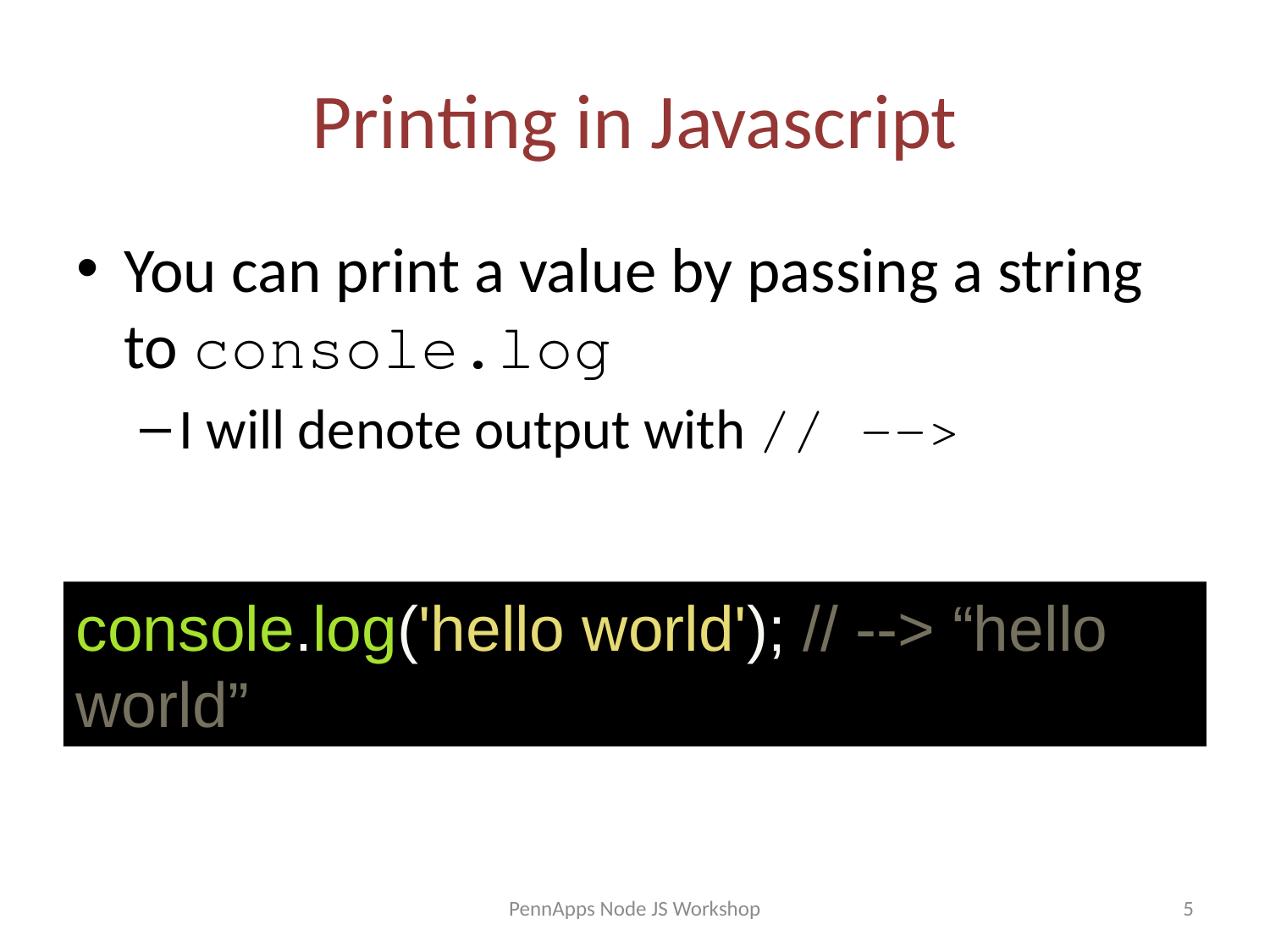

# Printing in Javascript
You can print a value by passing a string to console.log
I will denote output with // -->
console.log('hello world'); // --> “hello world”
PennApps Node JS Workshop
5